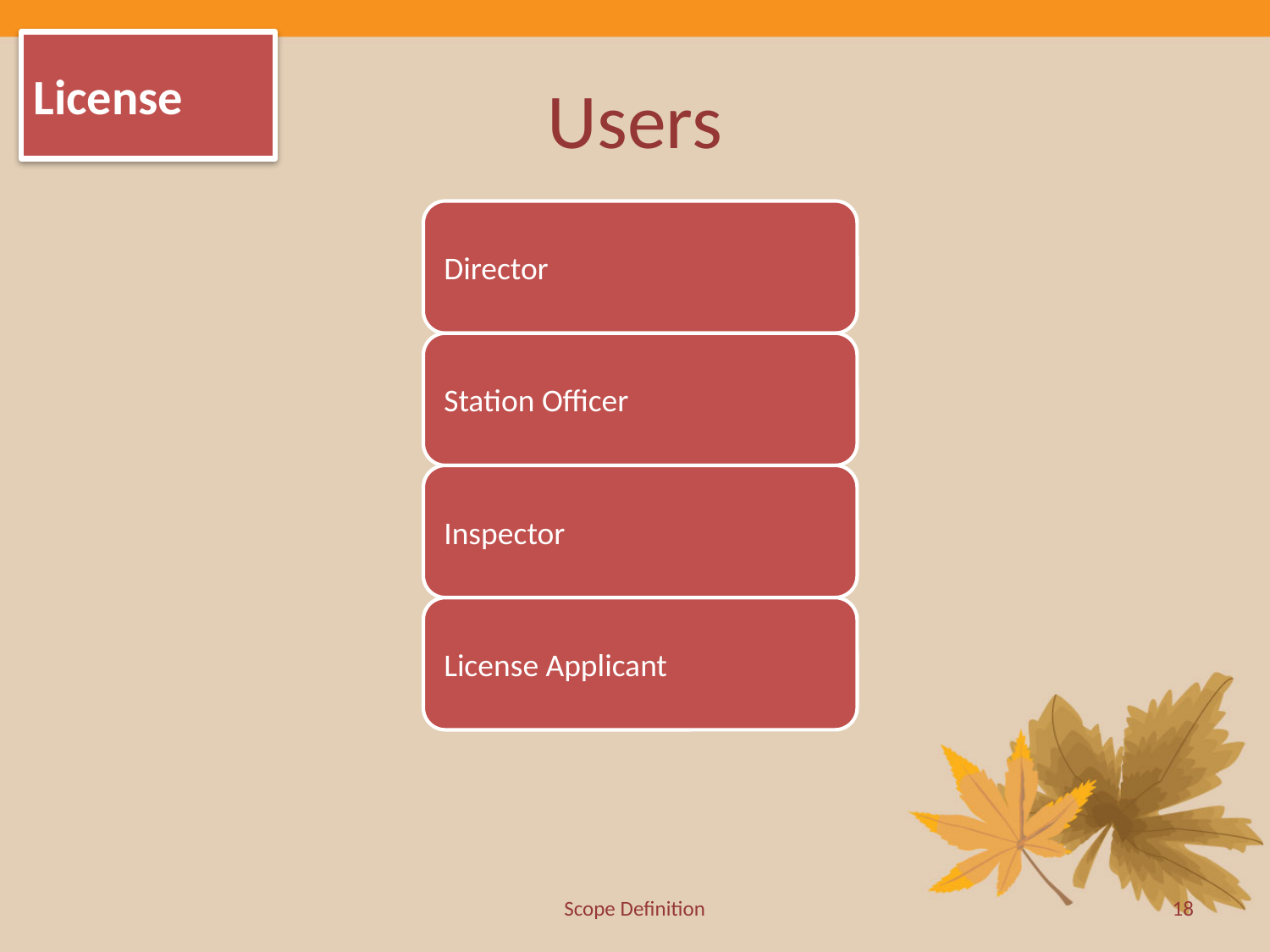

License
# Users
Director
Station Officer
Inspector
License Applicant
Scope Definition
18